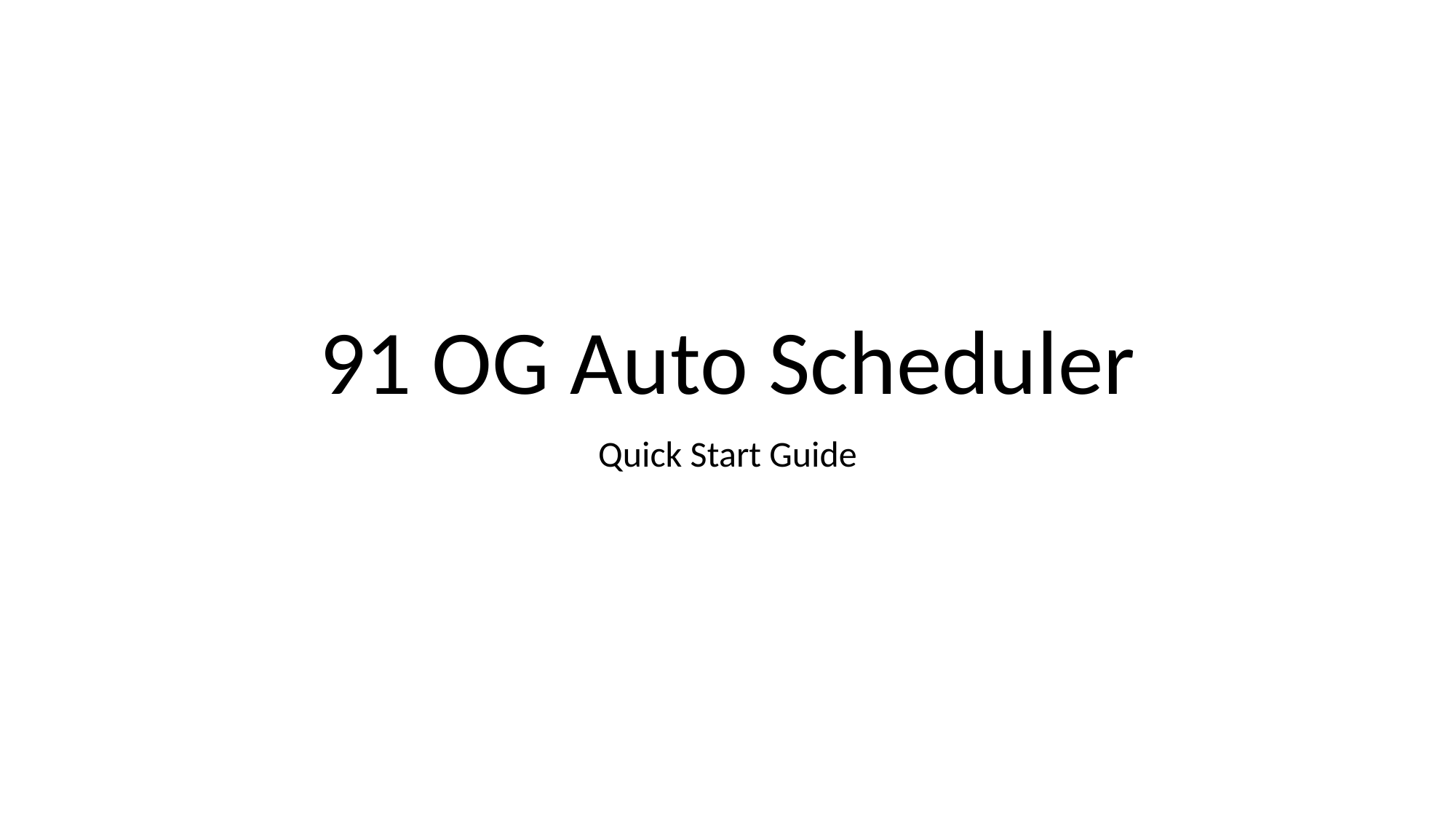

# 91 OG Auto Scheduler
Quick Start Guide